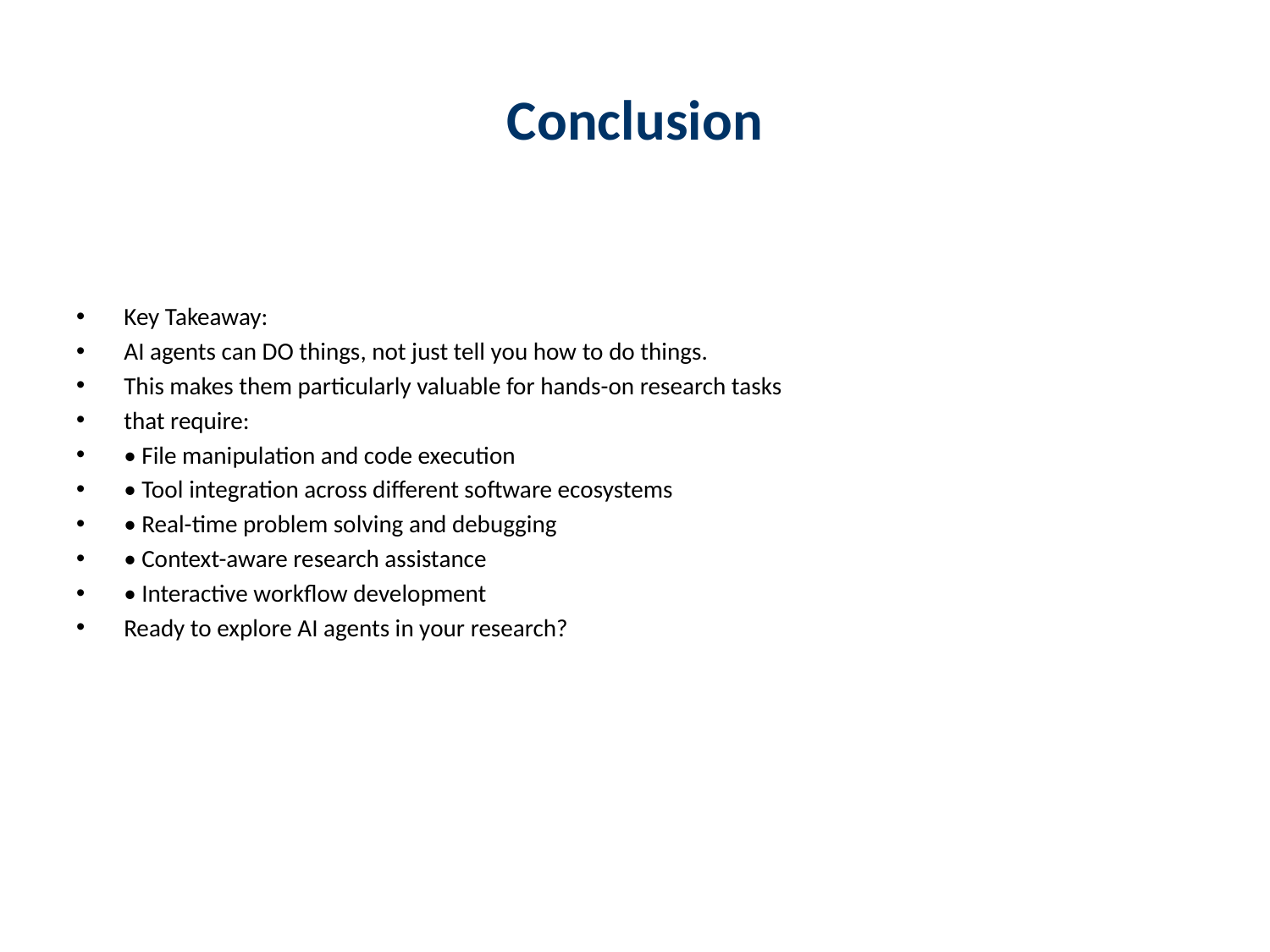

# Conclusion

Key Takeaway:
AI agents can DO things, not just tell you how to do things.
This makes them particularly valuable for hands-on research tasks
that require:
• File manipulation and code execution
• Tool integration across different software ecosystems
• Real-time problem solving and debugging
• Context-aware research assistance
• Interactive workflow development
Ready to explore AI agents in your research?